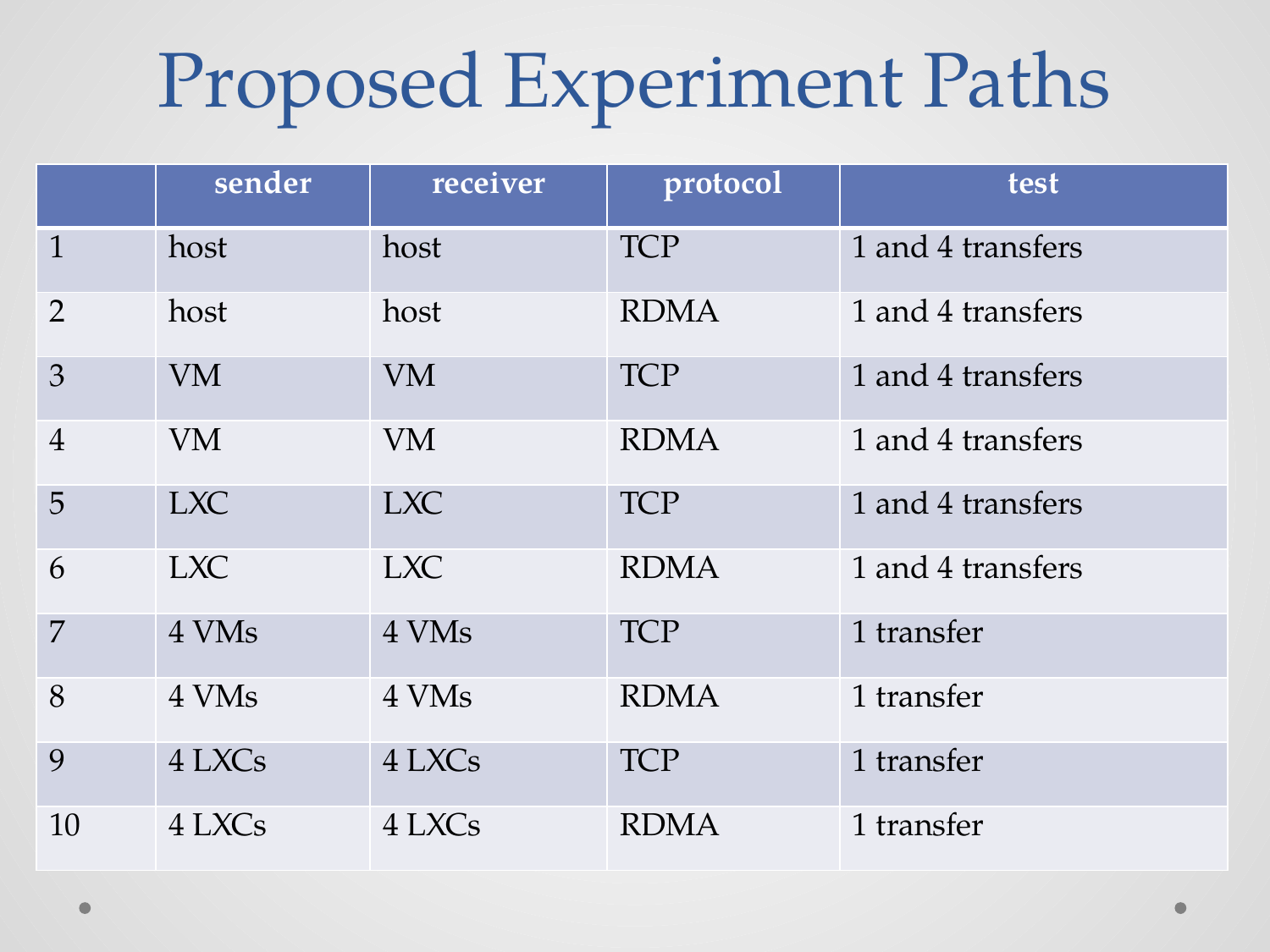

# Proposed Experiment Paths
|  | sender | receiver | protocol | test |
| --- | --- | --- | --- | --- |
| 1 | host | host | TCP | 1 and 4 transfers |
| 2 | host | host | RDMA | 1 and 4 transfers |
| 3 | VM | VM | TCP | 1 and 4 transfers |
| 4 | VM | VM | RDMA | 1 and 4 transfers |
| 5 | LXC | LXC | TCP | 1 and 4 transfers |
| 6 | LXC | LXC | RDMA | 1 and 4 transfers |
| 7 | 4 VMs | 4 VMs | TCP | 1 transfer |
| 8 | 4 VMs | 4 VMs | RDMA | 1 transfer |
| 9 | 4 LXCs | 4 LXCs | TCP | 1 transfer |
| 10 | 4 LXCs | 4 LXCs | RDMA | 1 transfer |